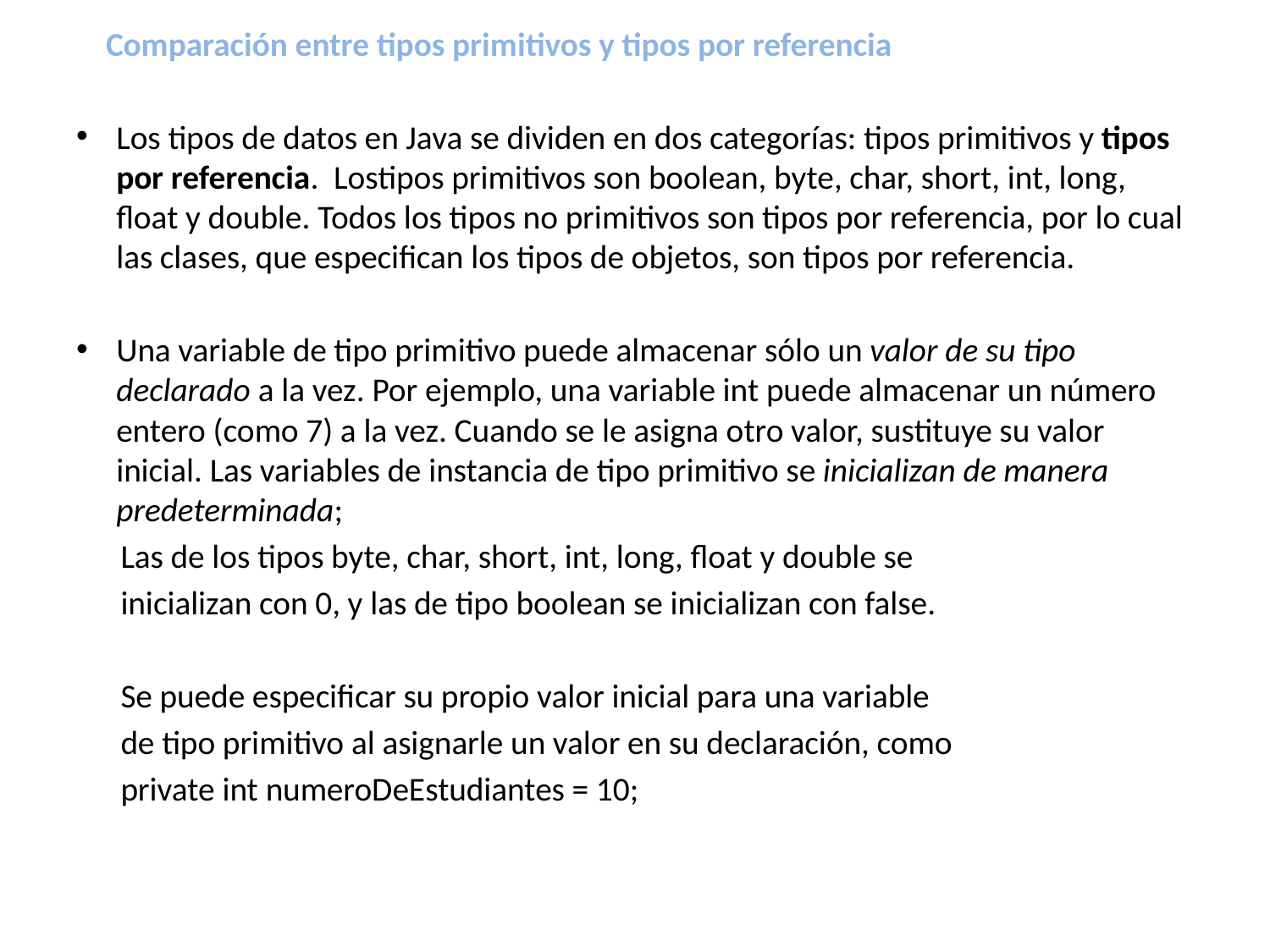

Comparación entre tipos primitivos y tipos por referencia

Los tipos de datos en Java se dividen en dos categorías: tipos primitivos y tipos por referencia.  Lostipos primitivos son boolean, byte, char, short, int, long, float y double. Todos los tipos no primitivos son tipos por referencia, por lo cual las clases, que especifican los tipos de objetos, son tipos por referencia.

Una variable de tipo primitivo puede almacenar sólo un valor de su tipo declarado a la vez. Por ejemplo, una variable int puede almacenar un número entero (como 7) a la vez. Cuando se le asigna otro valor, sustituye su valor inicial. Las variables de instancia de tipo primitivo se inicializan de manera predeterminada;
      Las de los tipos byte, char, short, int, long, float y double se
      inicializan con 0, y las de tipo boolean se inicializan con false.

      Se puede especificar su propio valor inicial para una variable
      de tipo primitivo al asignarle un valor en su declaración, como
      private int numeroDeEstudiantes = 10;